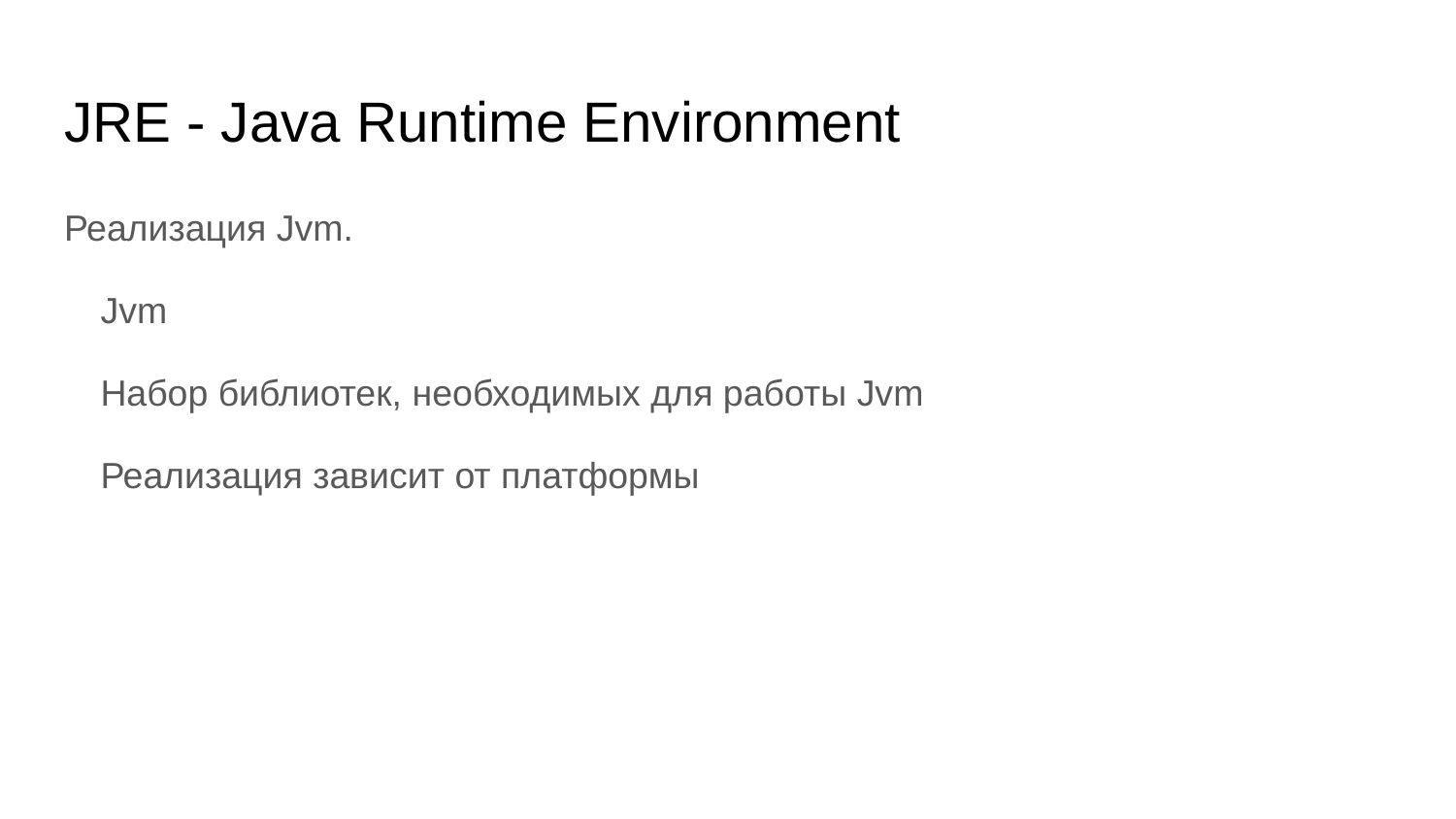

# JRE - Java Runtime Environment
Реализация Jvm.
Jvm
Набор библиотек, необходимых для работы Jvm
Реализация зависит от платформы